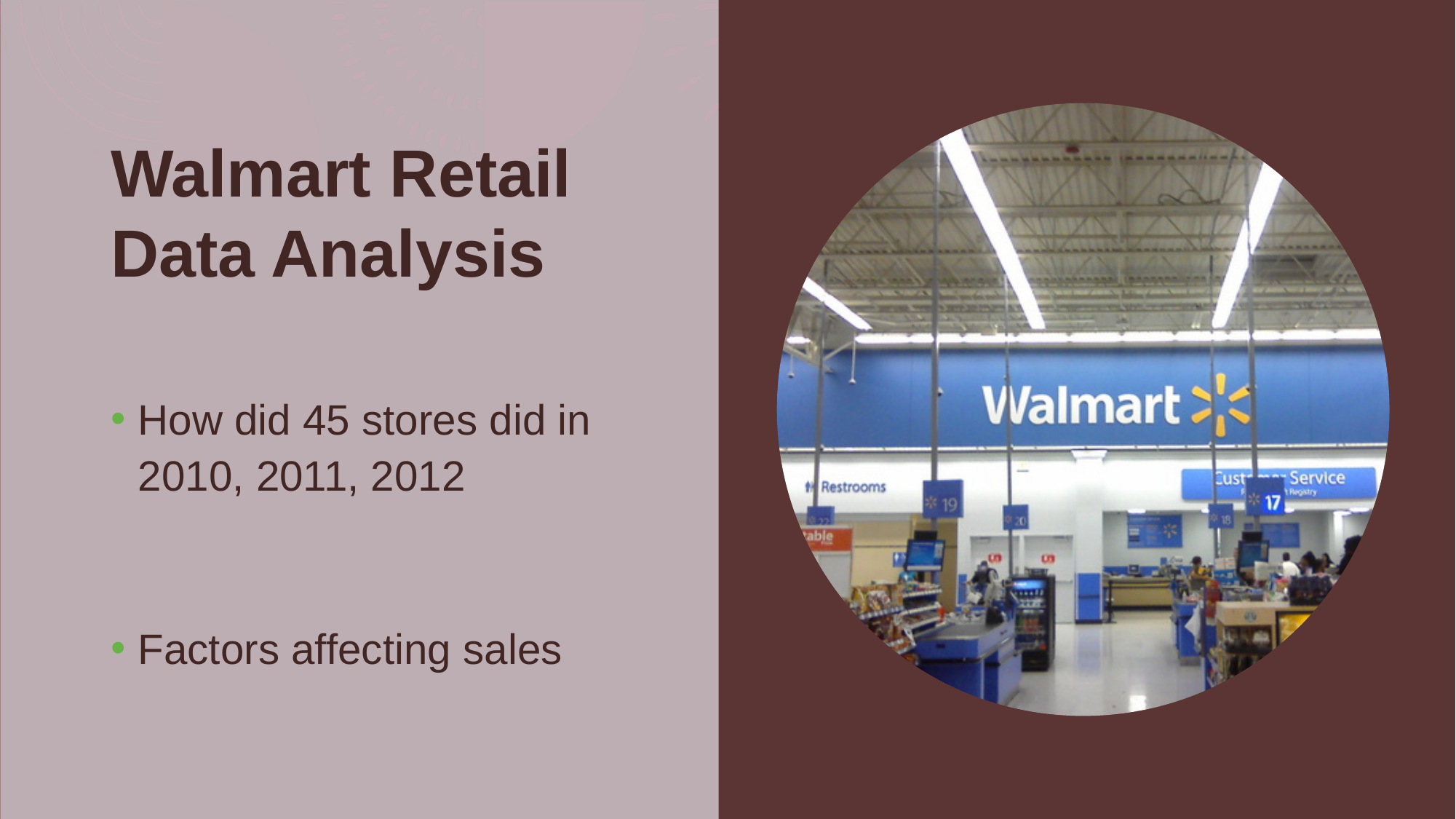

Walmart Retail Data Analysis

# How did 45 stores did in 2010, 2011, 2012

Factors affecting sales